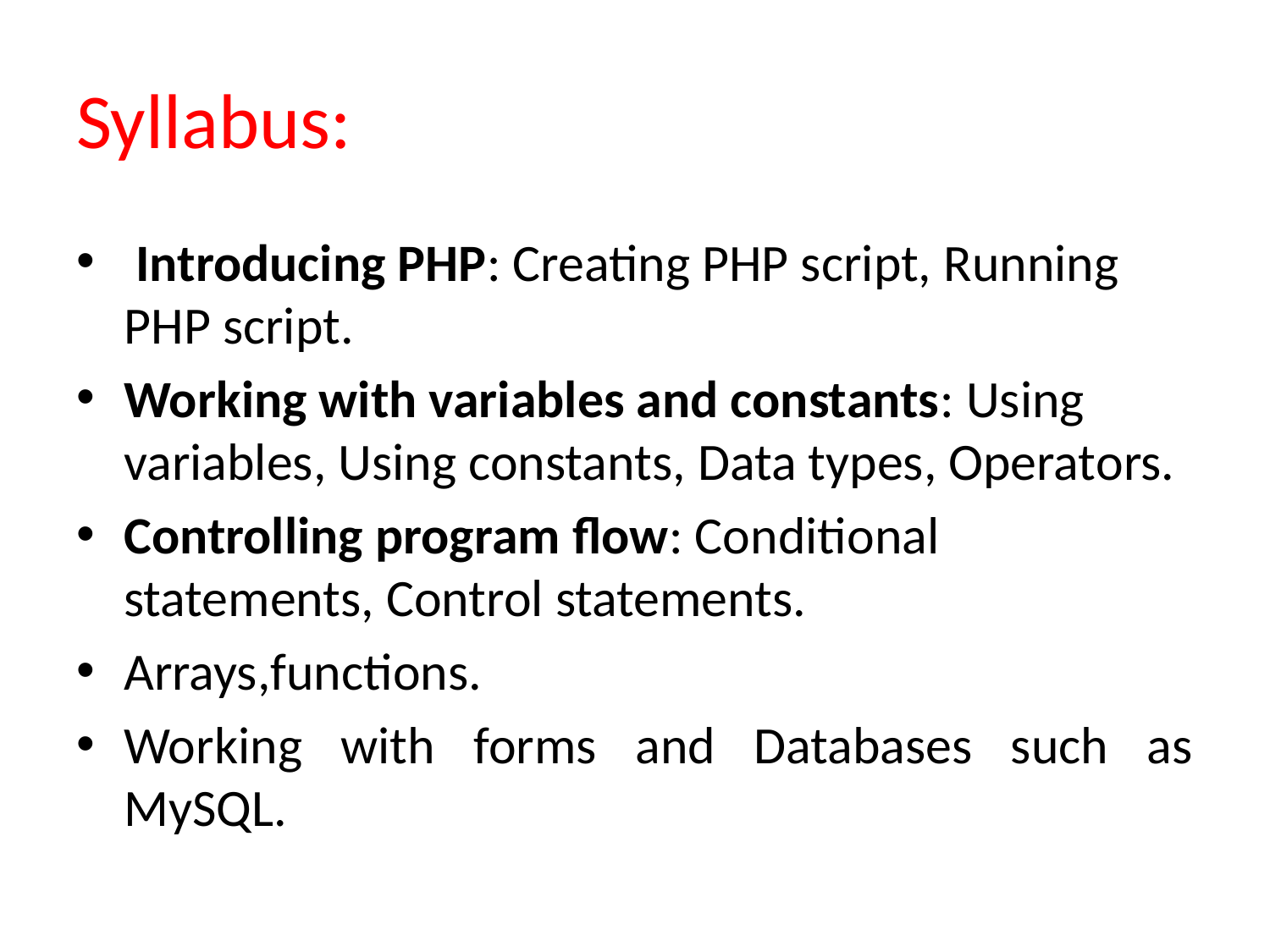

# Syllabus:
 Introducing PHP: Creating PHP script, Running PHP script.
Working with variables and constants: Using variables, Using constants, Data types, Operators.
Controlling program flow: Conditional statements, Control statements.
Arrays,functions.
Working with forms and Databases such as MySQL.